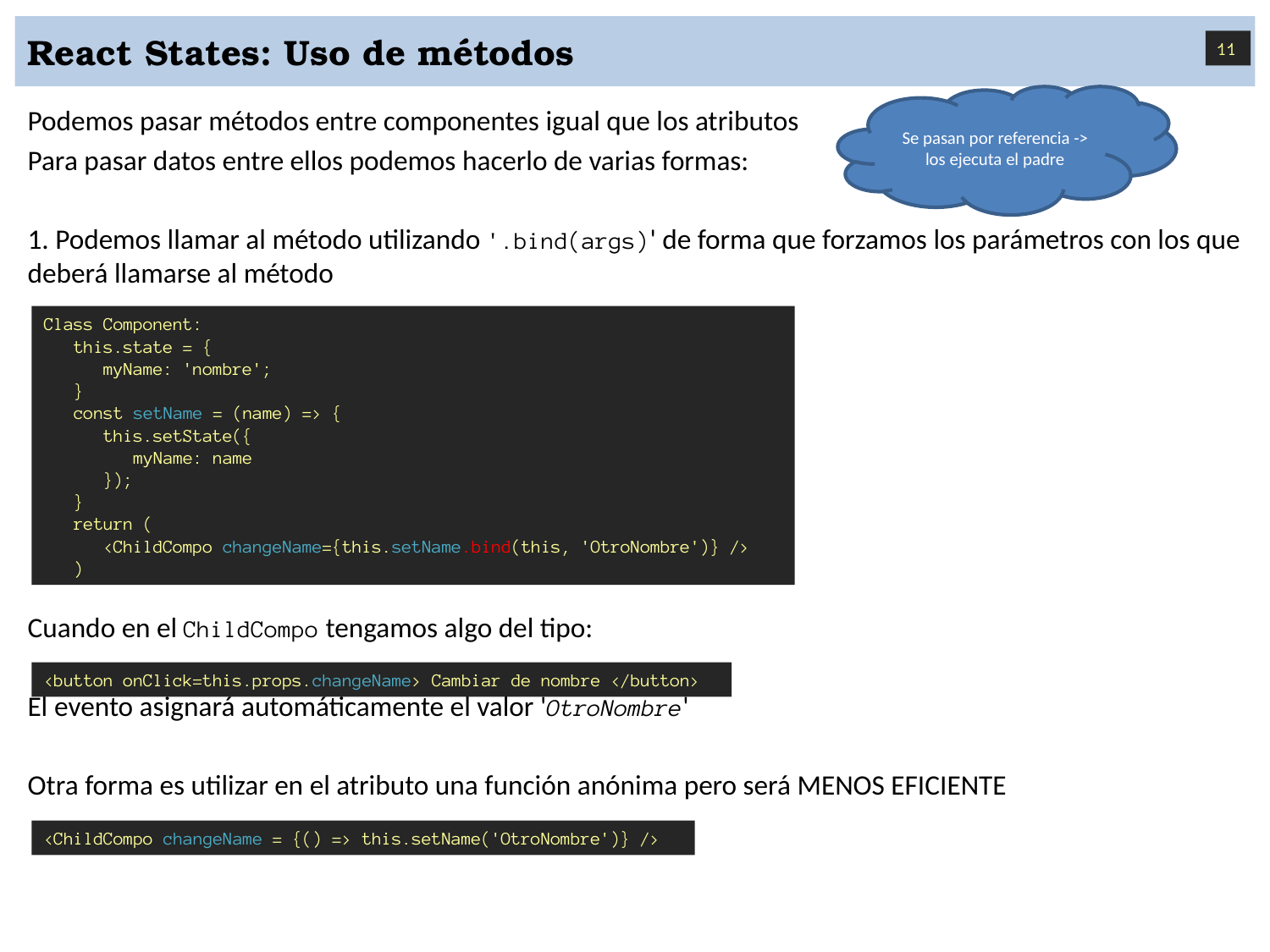

# React States: Uso de métodos
11
Se pasan por referencia -> los ejecuta el padre
Podemos pasar métodos entre componentes igual que los atributos
Para pasar datos entre ellos podemos hacerlo de varias formas:

1. Podemos llamar al método utilizando '.bind(args)' de forma que forzamos los parámetros con los que deberá llamarse al método

Cuando en el ChildCompo tengamos algo del tipo:

El evento asignará automáticamente el valor 'OtroNombre'

Otra forma es utilizar en el atributo una función anónima pero será MENOS EFICIENTE
Class Component:
   this.state = {
      myName: 'nombre';
   }
   const setName = (name) => {
      this.setState({
         myName: name
      });
   }
   return (
      <ChildCompo changeName={this.setName.bind(this, 'OtroNombre')} />
   )
<button onClick=this.props.changeName> Cambiar de nombre </button>
<ChildCompo changeName = {() => this.setName('OtroNombre')} />